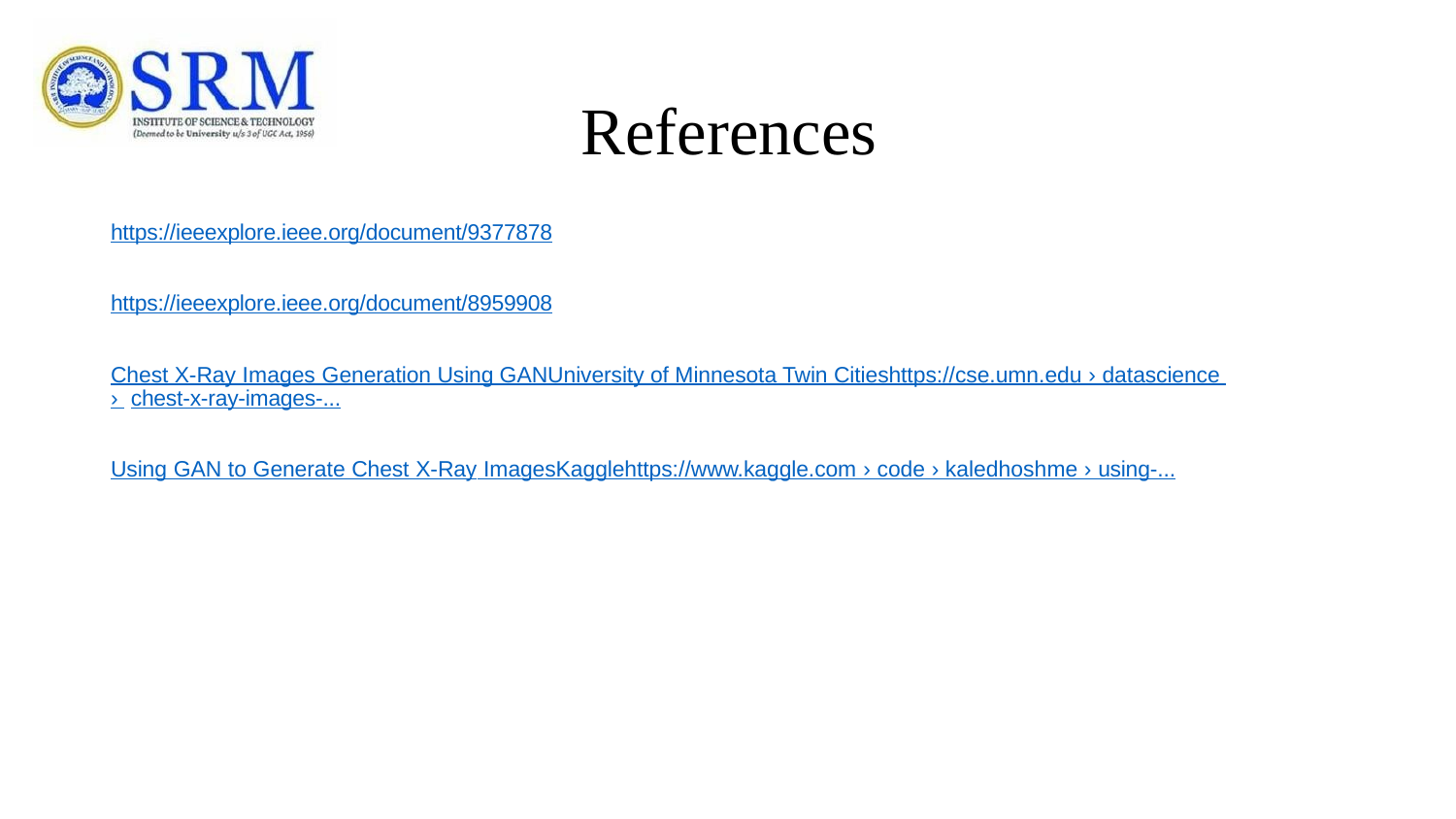

# References
https://ieeexplore.ieee.org/document/9377878

https://ieeexplore.ieee.org/document/8959908

Chest X-Ray Images Generation Using GANUniversity of Minnesota Twin Citieshttps://cse.umn.edu › datascience ›  chest-x-ray-images-...

Using GAN to Generate Chest X-Ray ImagesKagglehttps://www.kaggle.com › code › kaledhoshme › using-...